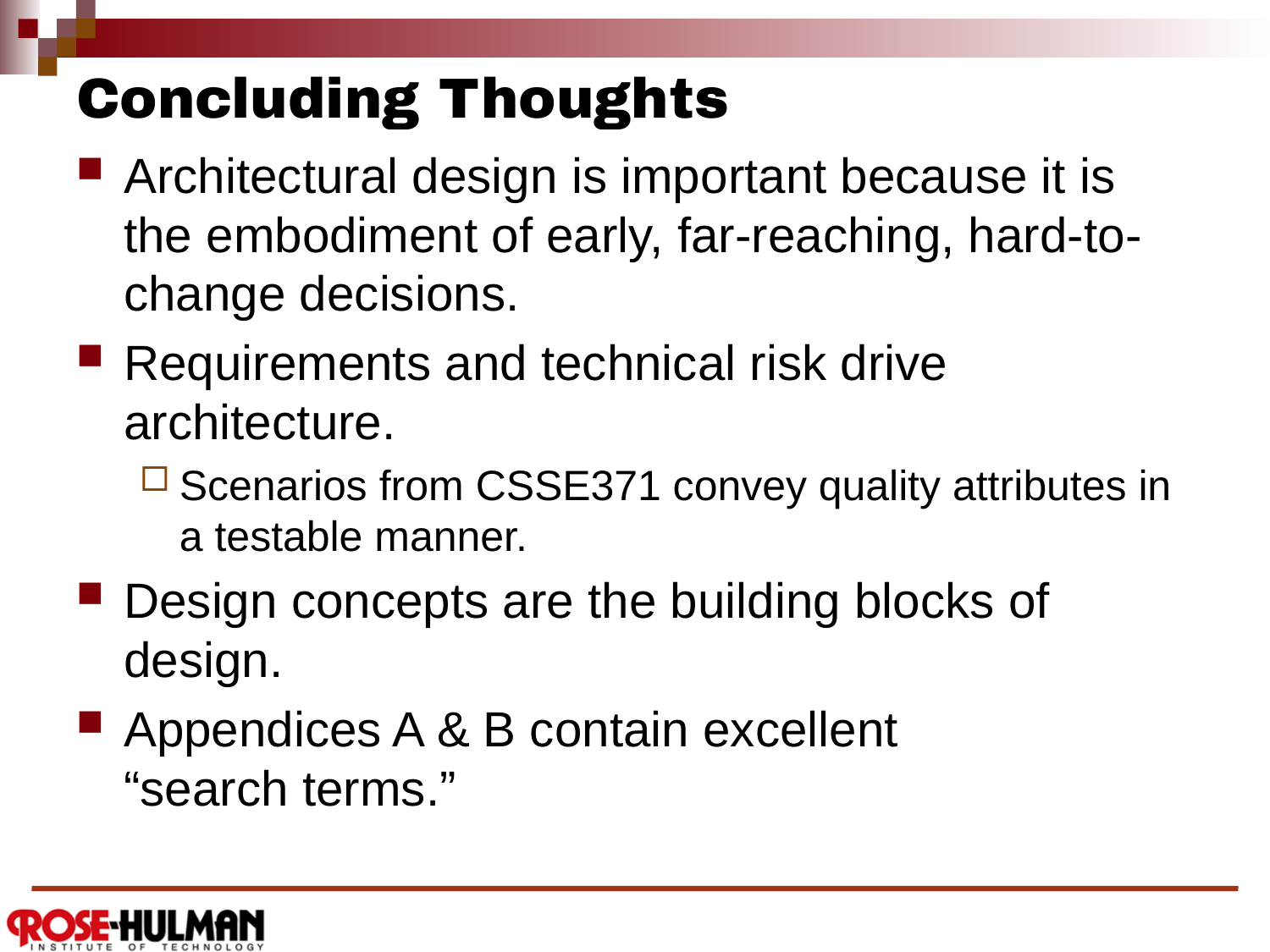

# Concluding Thoughts
Architectural design is important because it is the embodiment of early, far-reaching, hard-to-change decisions.
Requirements and technical risk drive architecture.
Scenarios from CSSE371 convey quality attributes in a testable manner.
Design concepts are the building blocks of design.
Appendices A & B contain excellent
“search terms.”